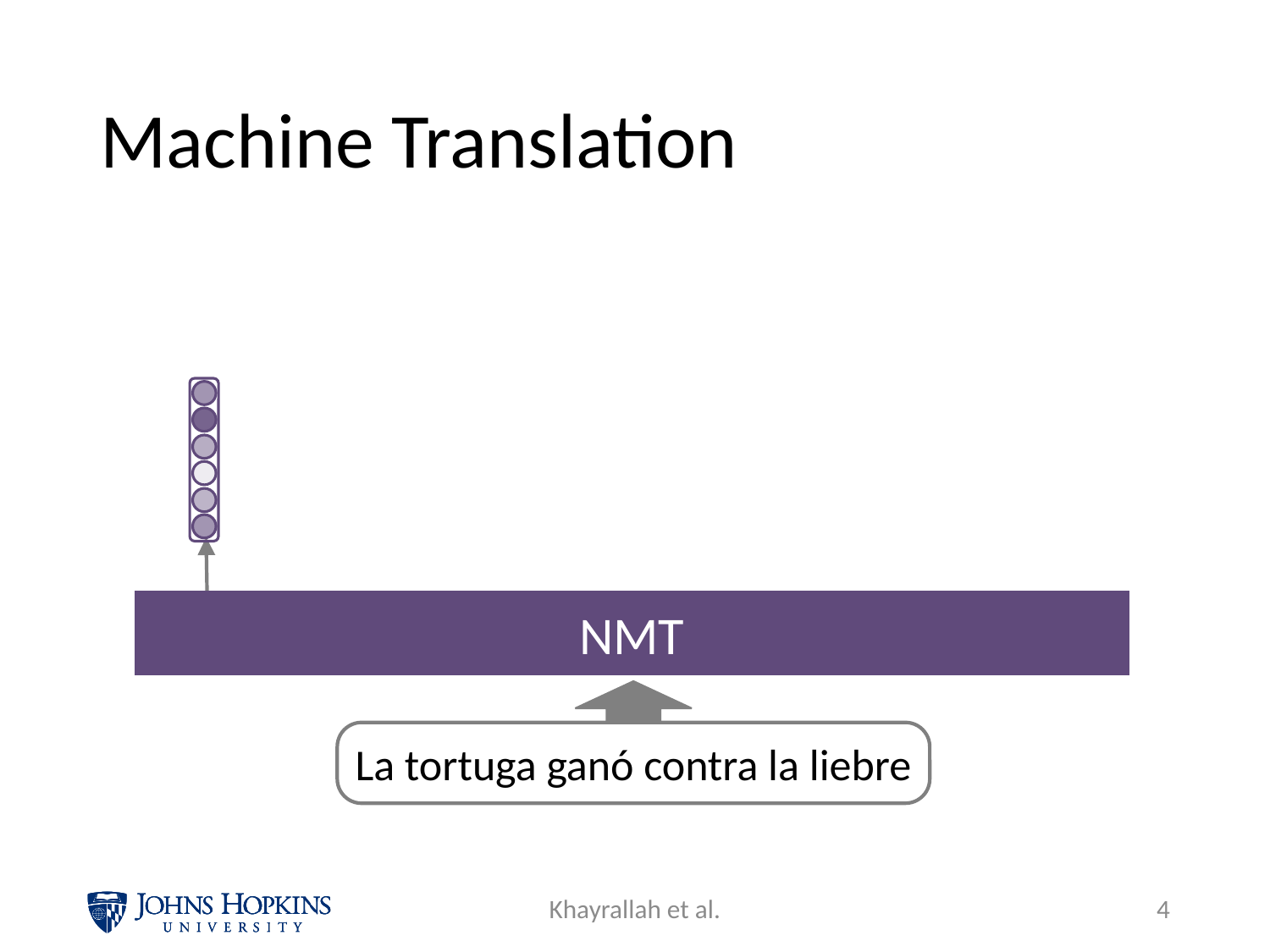

# Machine Translation

NMT

La tortuga ganó contra la liebre
Khayrallah et al.
4